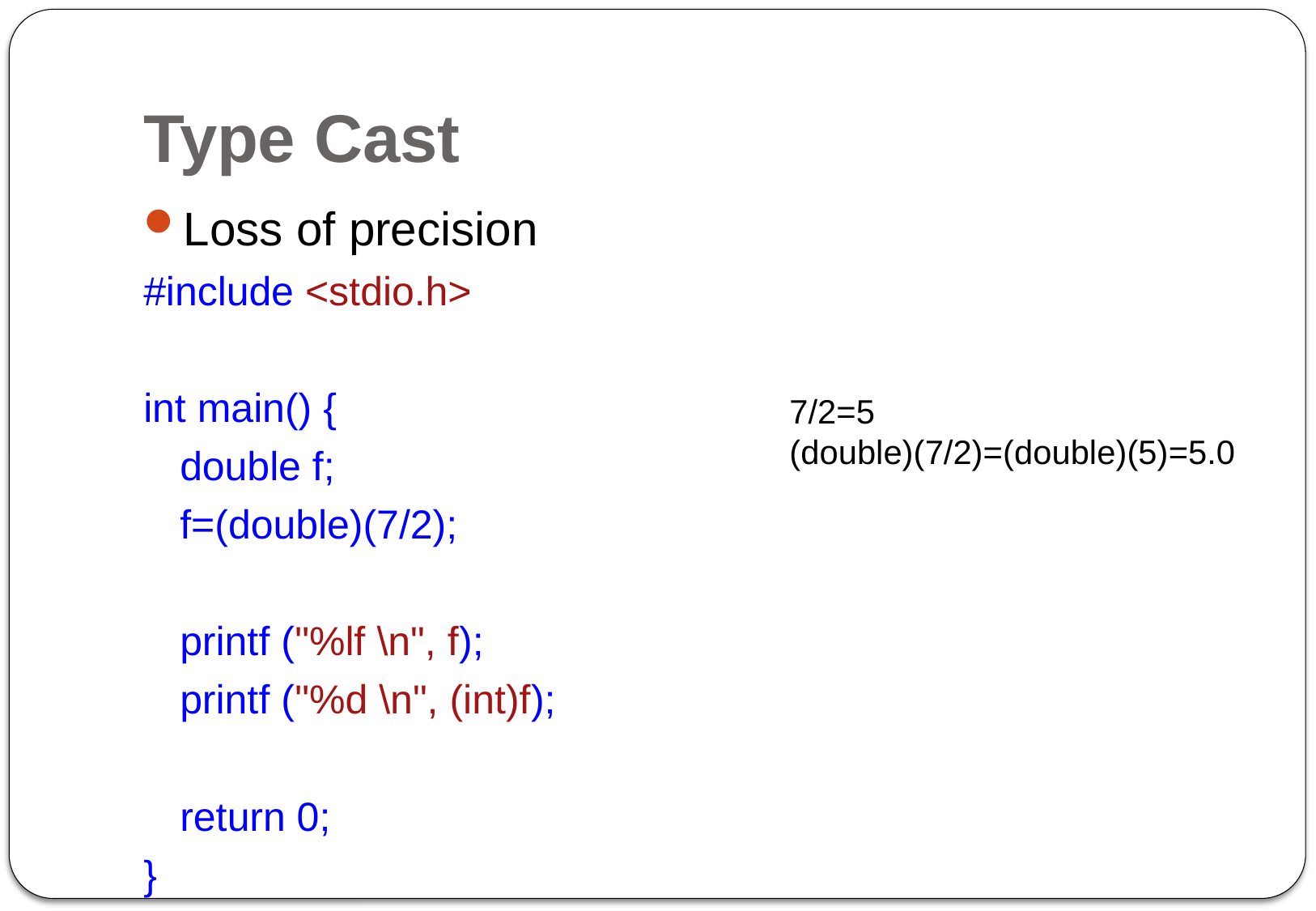

# Type Cast
Loss of precision
#include <stdio.h>

int main() {
	double f;
	f=(double)(7/2);

	printf ("%lf \n", f);
	printf ("%d \n", (int)f);

	return 0;
}

7/2=5
(double)(7/2)=(double)(5)=5.0